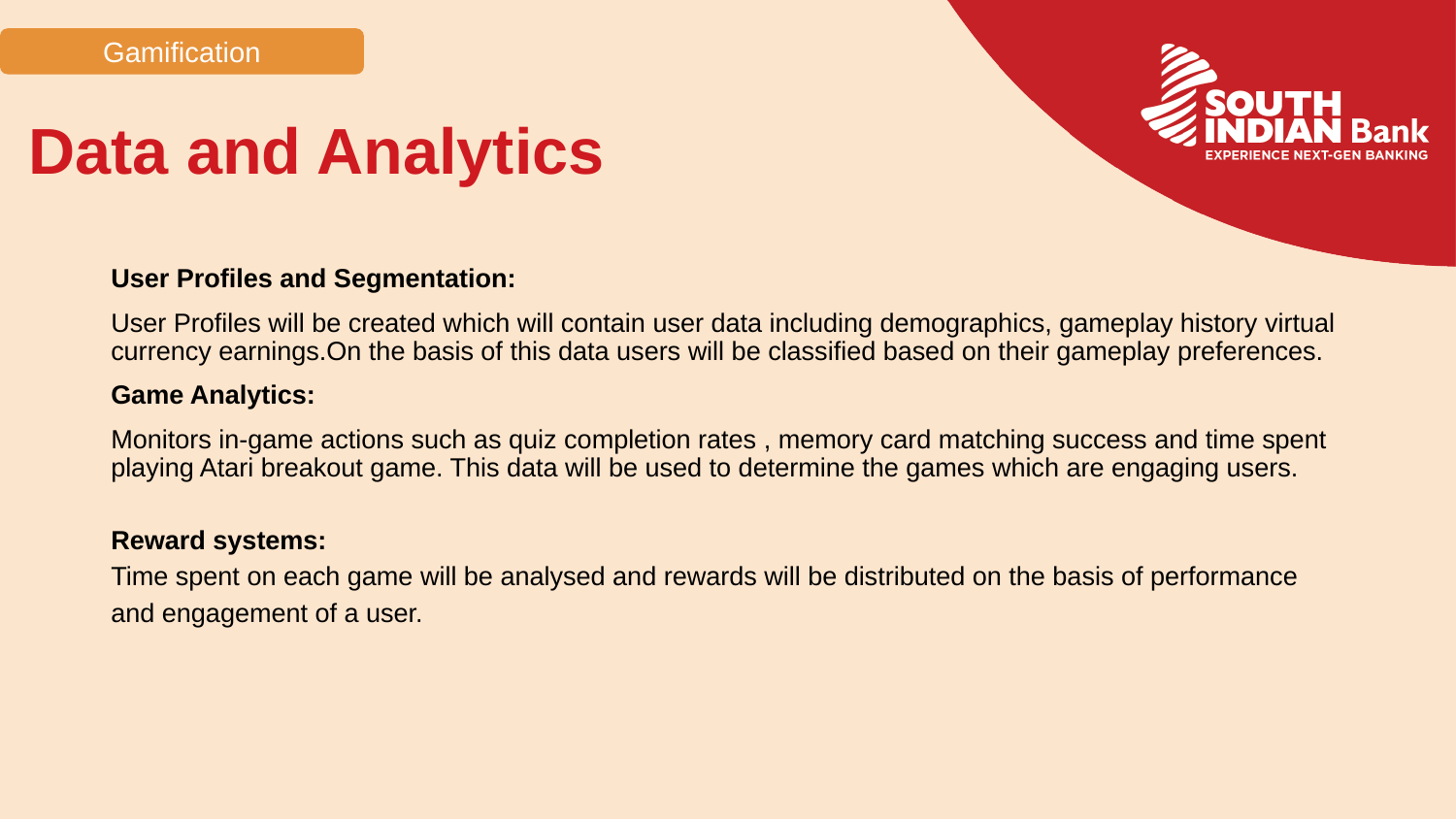

Gamification
# Data and Analytics
User Profiles and Segmentation:
User Profiles will be created which will contain user data including demographics, gameplay history virtual currency earnings.On the basis of this data users will be classified based on their gameplay preferences.
Game Analytics:
Monitors in-game actions such as quiz completion rates , memory card matching success and time spent playing Atari breakout game. This data will be used to determine the games which are engaging users.

Reward systems:
Time spent on each game will be analysed and rewards will be distributed on the basis of performance and engagement of a user.